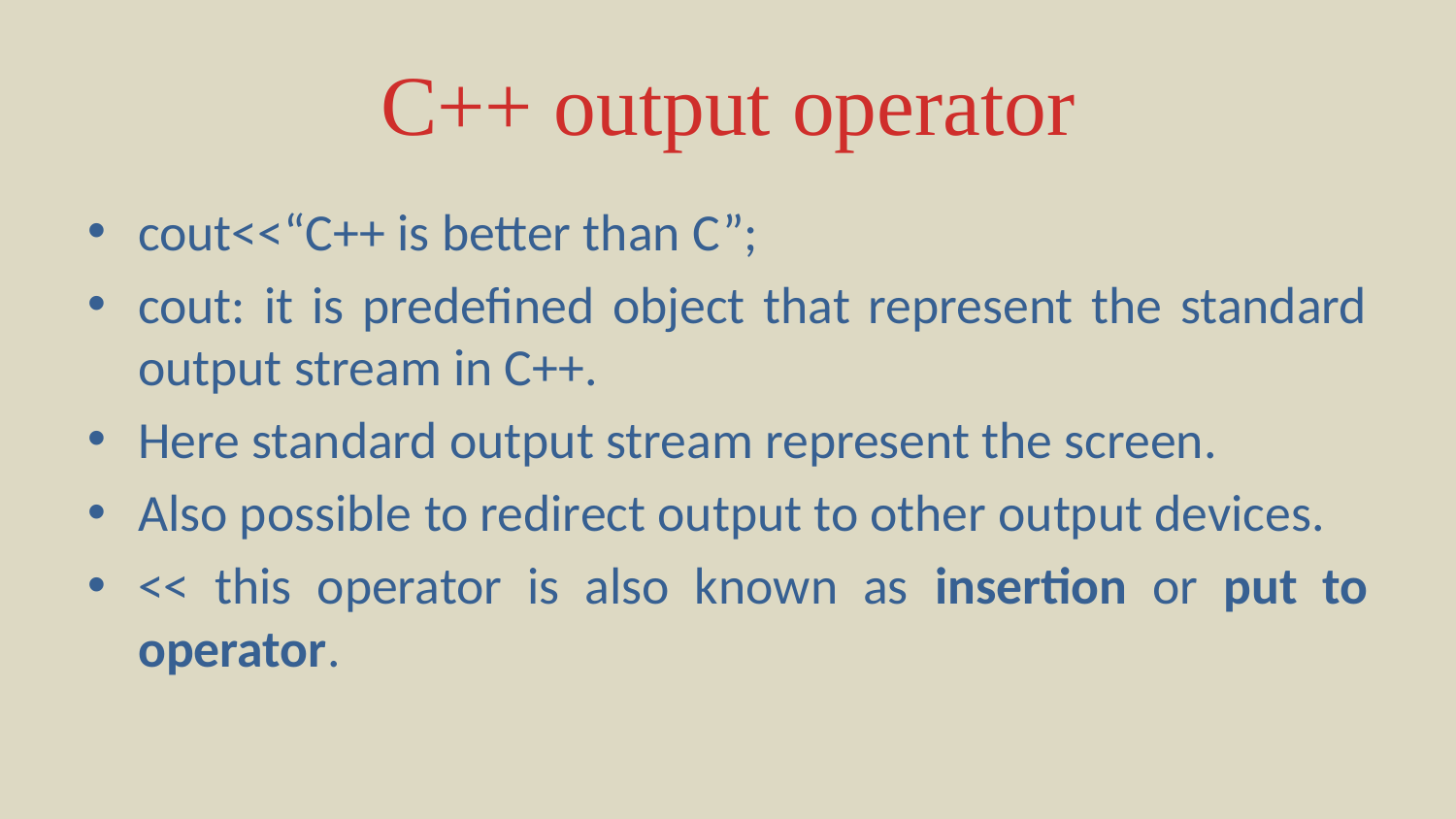

# C++ output operator
cout<<“C++ is better than C”;
cout: it is predefined object that represent the standard output stream in C++.
Here standard output stream represent the screen.
Also possible to redirect output to other output devices.
<< this operator is also known as insertion or put to operator.